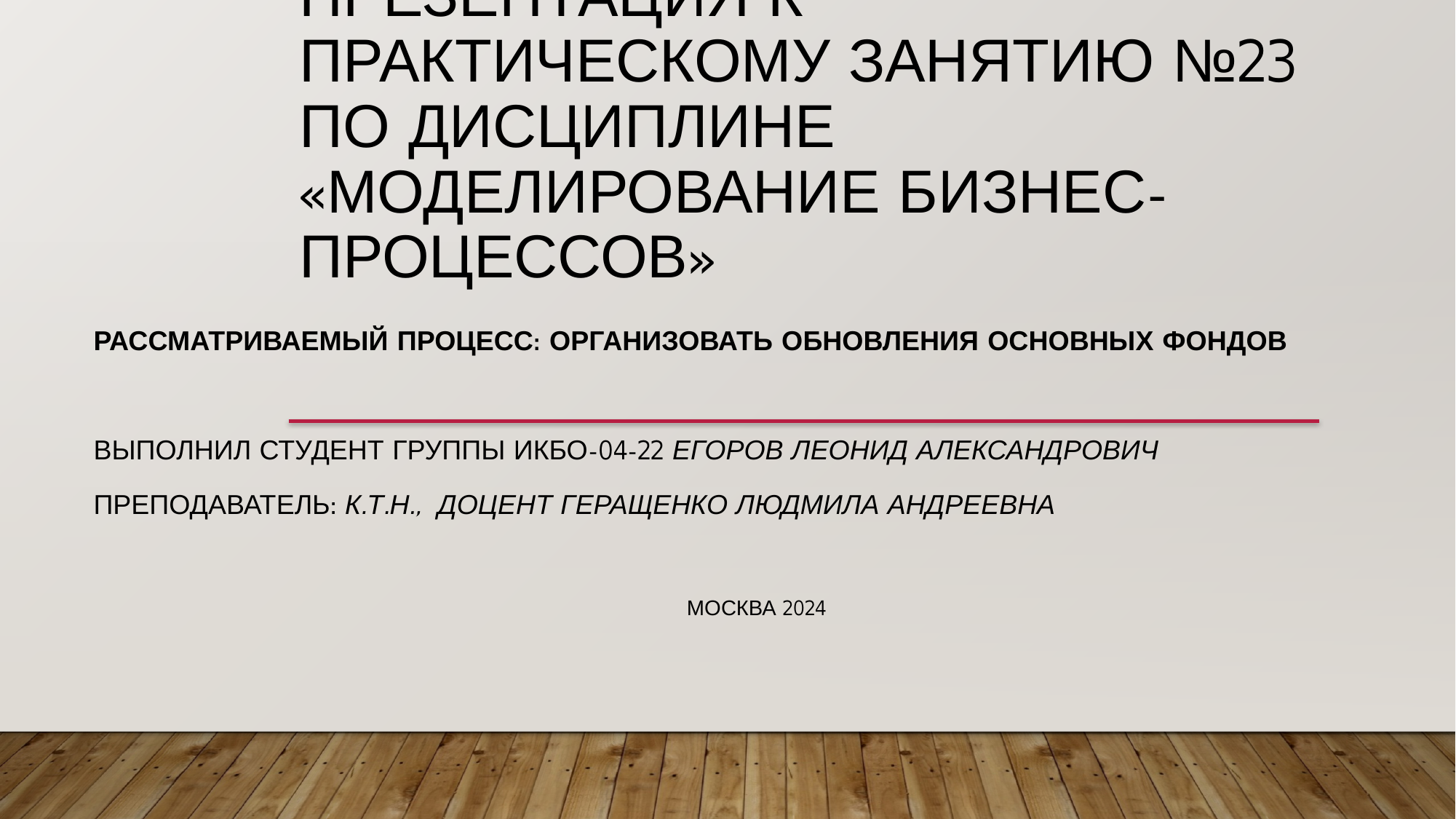

# Презентация к практическому занятию №23 по дисциплине «моделирование бизнес-процессов»
Рассматриваемый процесс: Организовать обновления основных фондов

Выполнил студент группы икбо-04-22 Егоров Леонид Александрович
Преподаватель: к.т.н.,  доцент Геращенко Людмила Андреевна

Москва 2024